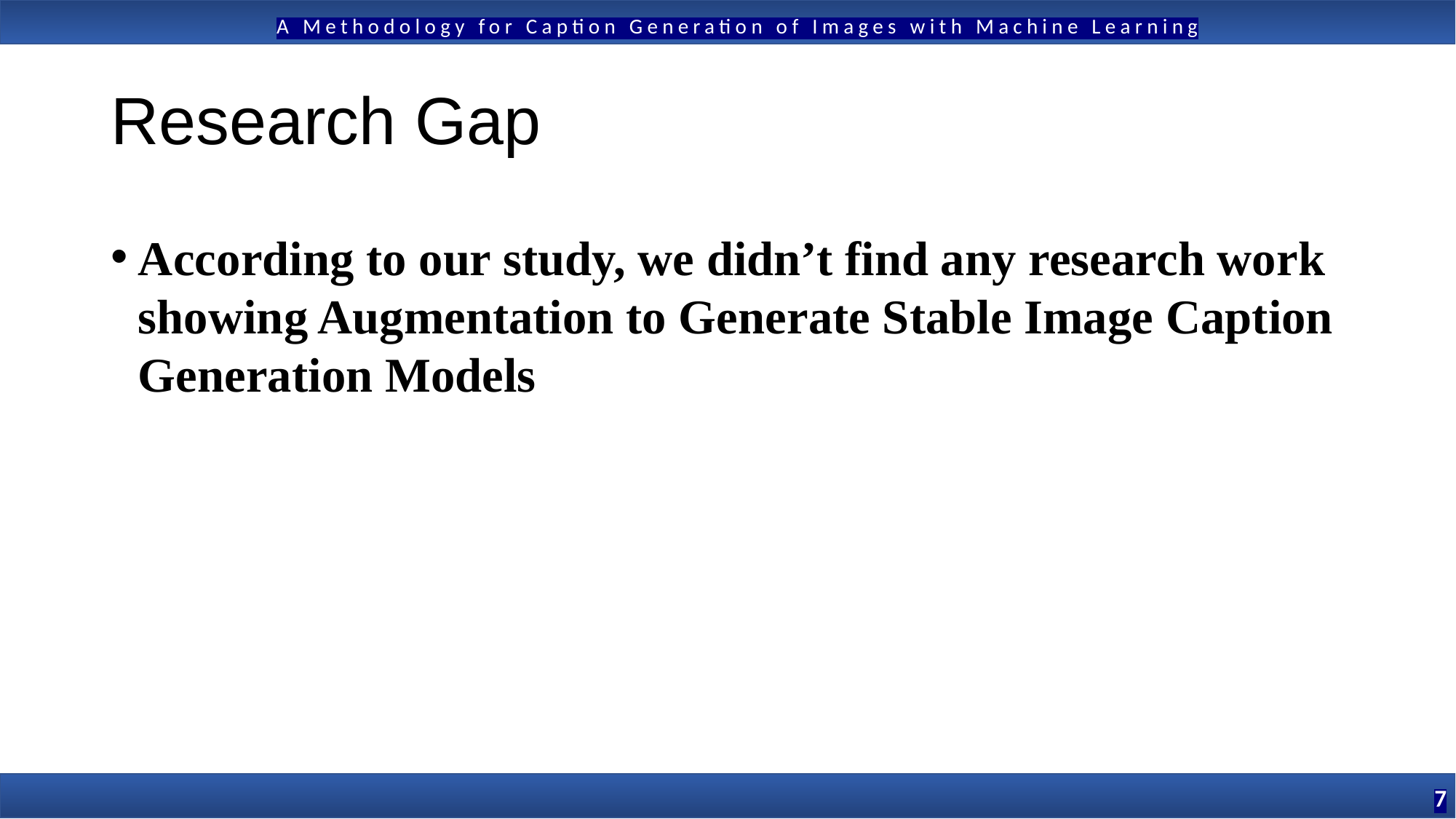

# Research Gap
According to our study, we didn’t find any research work showing Augmentation to Generate Stable Image Caption Generation Models